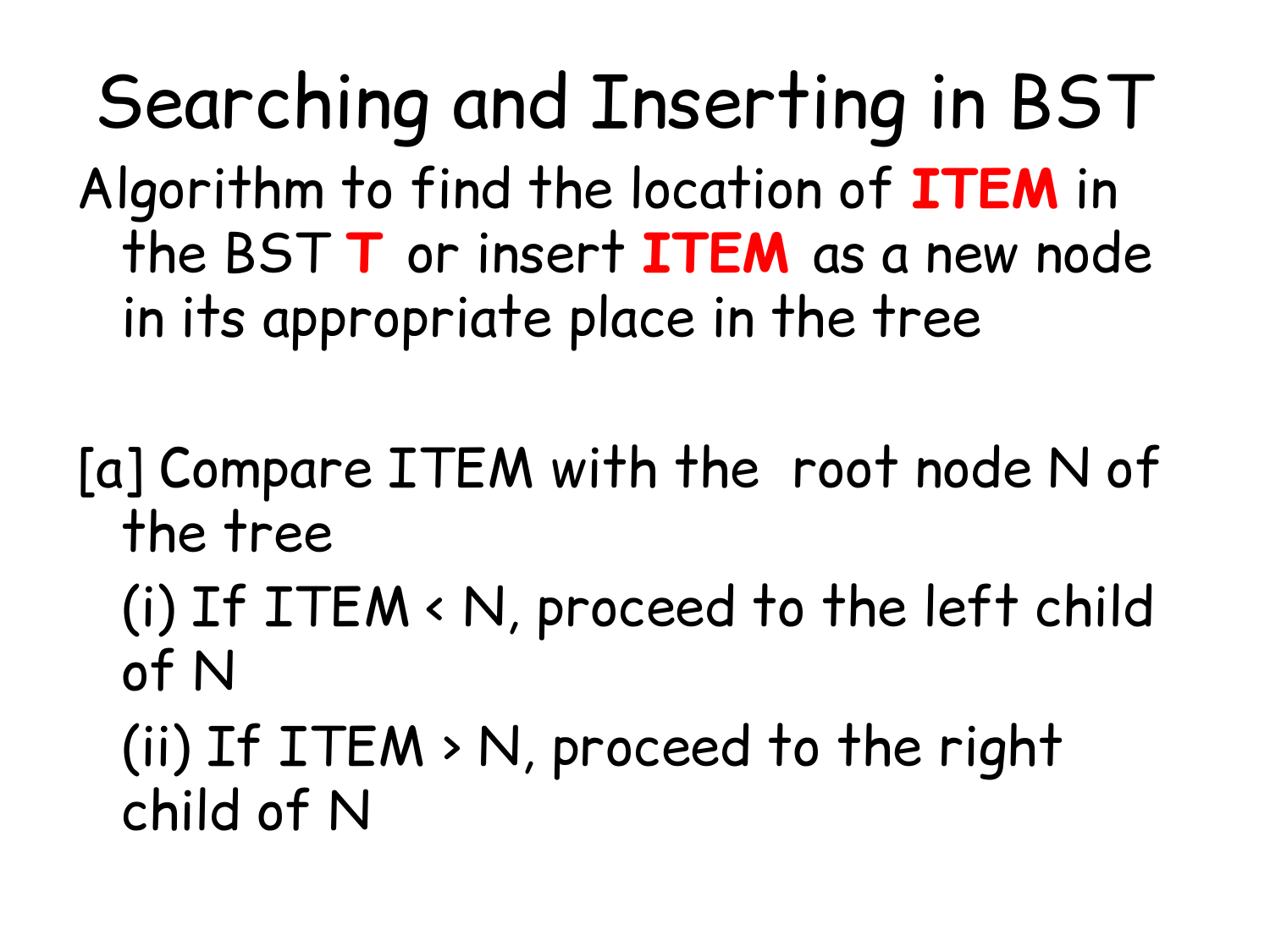

# Searching and Inserting in BST
Algorithm to find the location of ITEM in the BST T or insert ITEM as a new node in its appropriate place in the tree

[a] Compare ITEM with the  root node N of the tree
	(i) If ITEM < N, proceed to the left child of N
	(ii) If ITEM > N, proceed to the right child of N